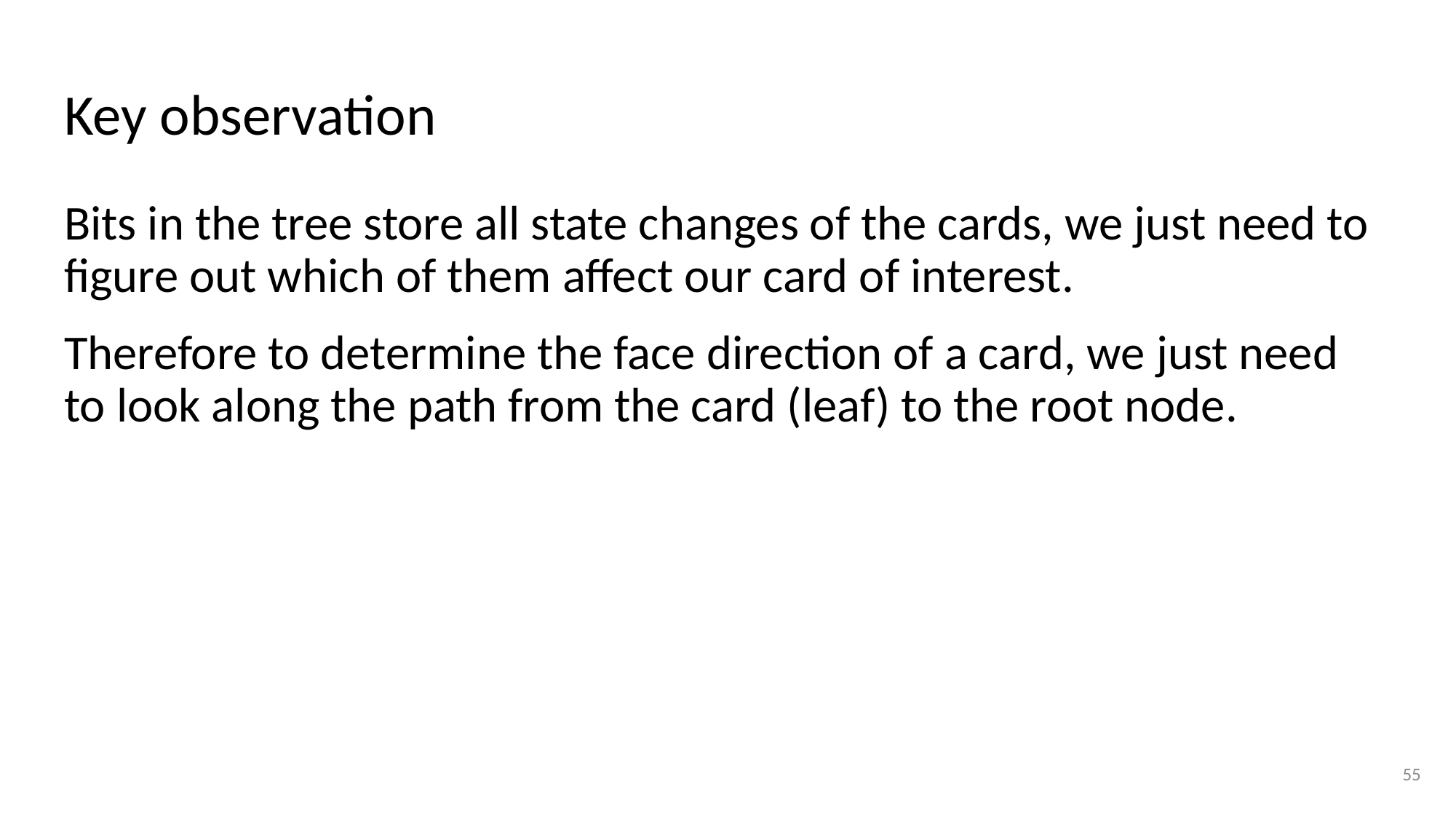

# Key observation
Bits in the tree store all state changes of the cards, we just need to figure out which of them affect our card of interest.
Therefore to determine the face direction of a card, we just need to look along the path from the card (leaf) to the root node.
55